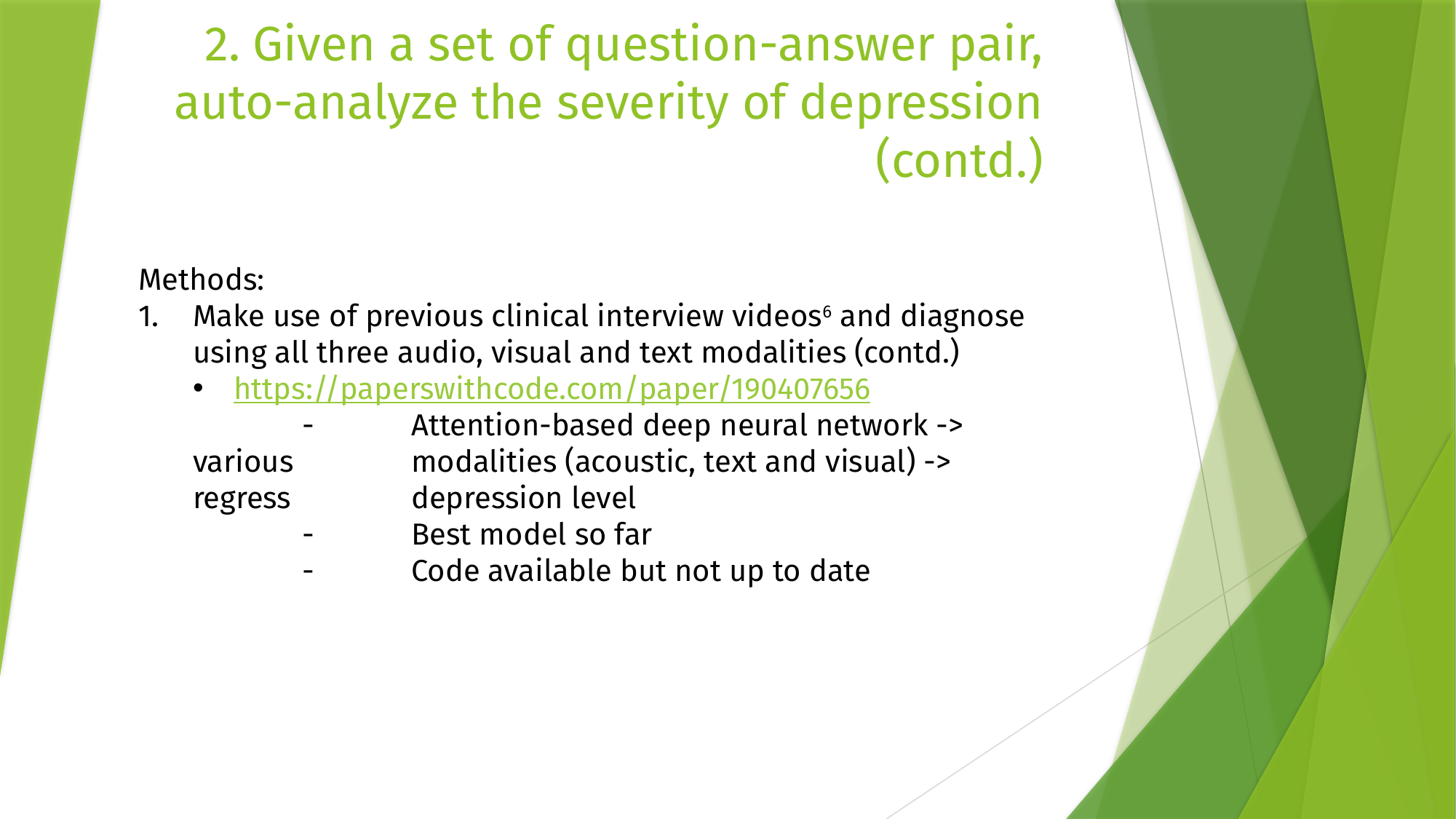

# 2. Given a set of question-answer pair, auto-analyze the severity of depression (contd.)
Methods:
Make use of previous clinical interview videos6 and diagnose using all three audio, visual and text modalities (contd.)
https://paperswithcode.com/paper/190407656
	-	Attention-based deep neural network -> various 		modalities (acoustic, text and visual) -> regress 		depression level
	-	Best model so far
	-	Code available but not up to date